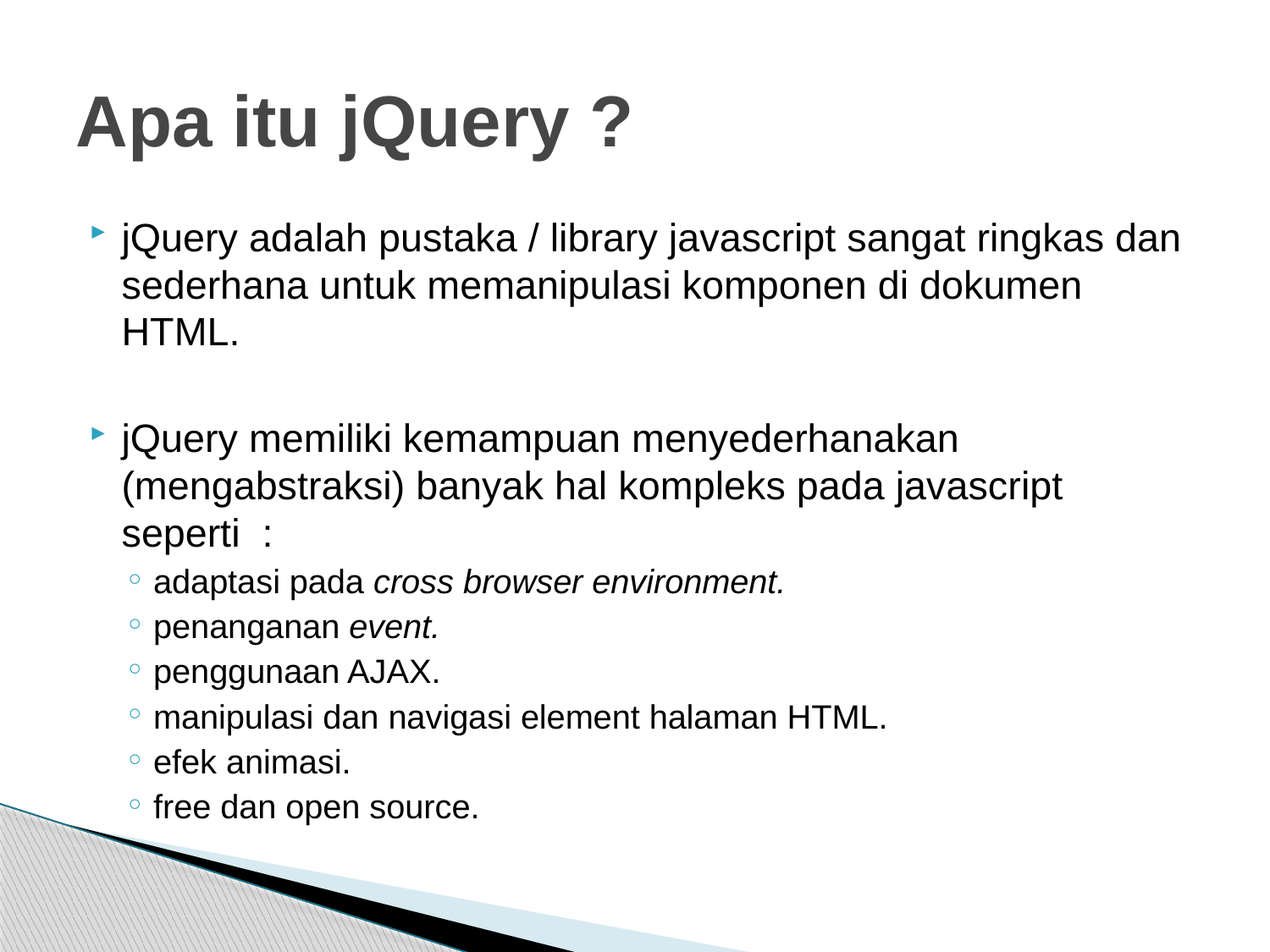

# Apa itu jQuery ?
jQuery adalah pustaka / library javascript sangat ringkas dan sederhana untuk memanipulasi komponen di dokumen HTML.

jQuery memiliki kemampuan menyederhanakan (mengabstraksi) banyak hal kompleks pada javascript seperti  :
adaptasi pada cross browser environment.
penanganan event.
penggunaan AJAX.
manipulasi dan navigasi element halaman HTML.
efek animasi.
free dan open source.